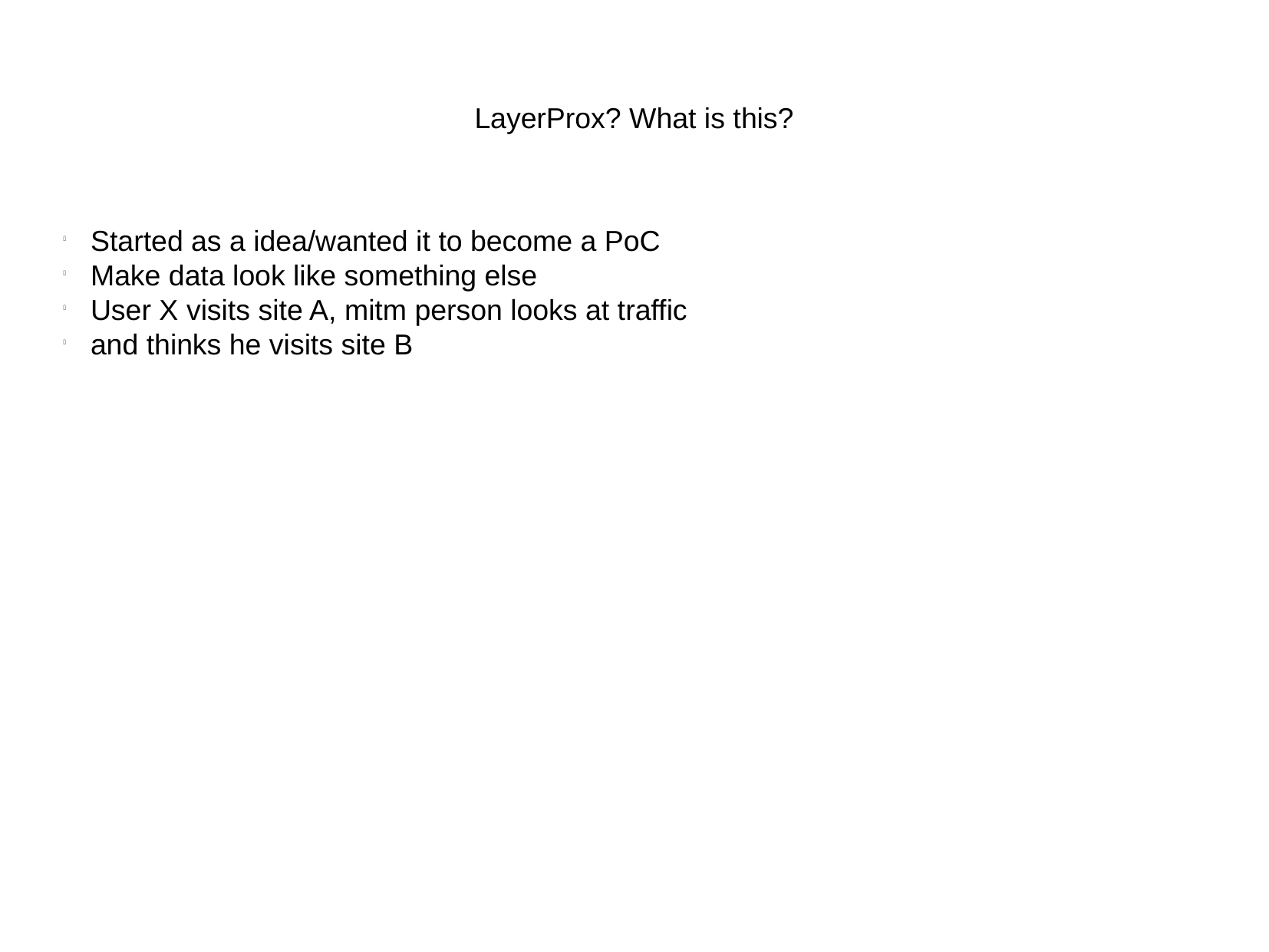

LayerProx? What is this?
Started as a idea/wanted it to become a PoC
Make data look like something else
User X visits site A, mitm person looks at traffic
and thinks he visits site B